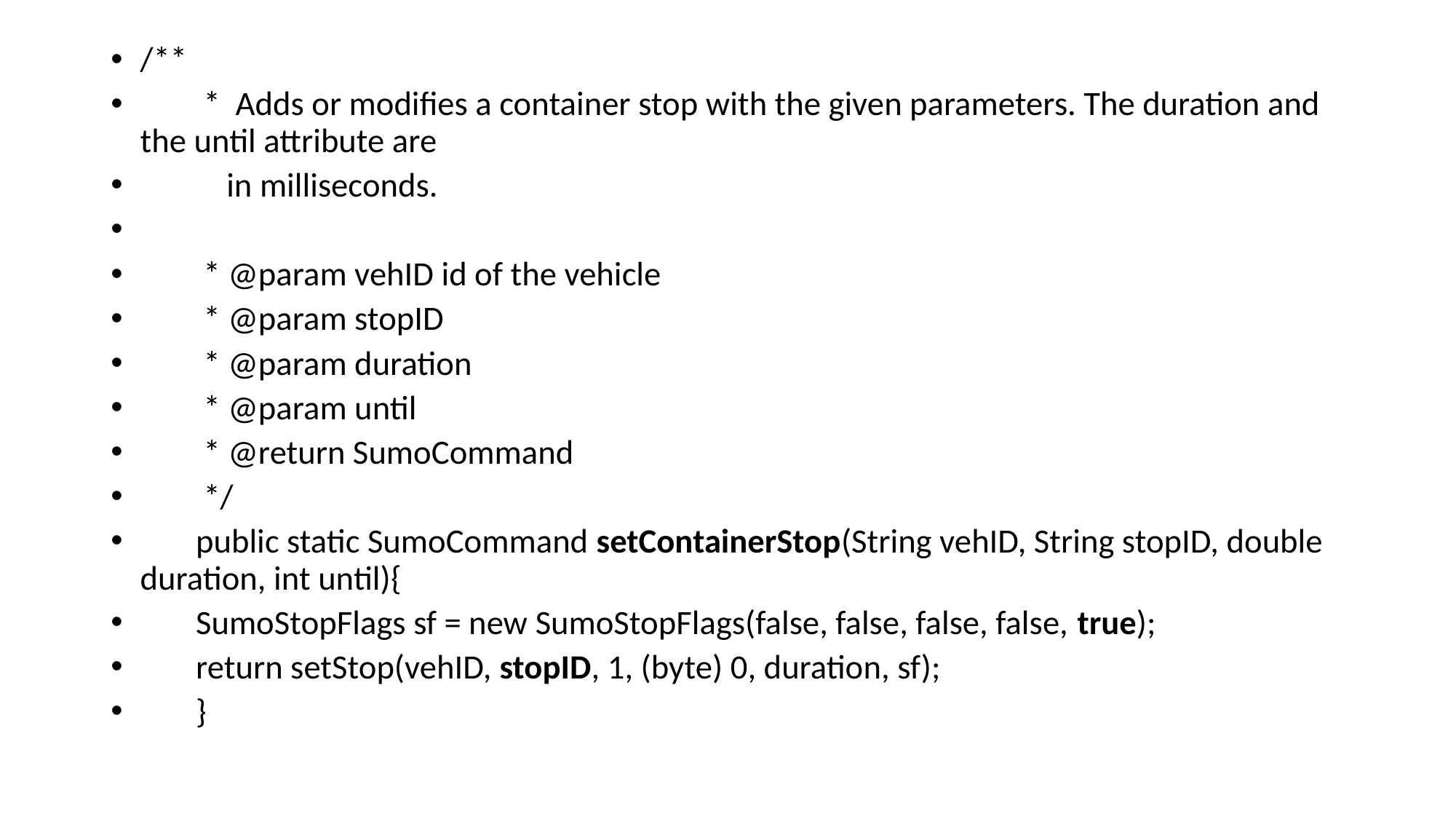

/**
	 *  Adds or modifies a container stop with the given parameters. The duration and the until attribute are
	    in milliseconds.

	 * @param vehID id of the vehicle
	 * @param stopID
	 * @param duration
	 * @param until
	 * @return SumoCommand
	 */
	public static SumoCommand setContainerStop(String vehID, String stopID, double duration, int until){
		SumoStopFlags sf = new SumoStopFlags(false, false, false, false, true);
		return setStop(vehID, stopID, 1, (byte) 0, duration, sf);
	}